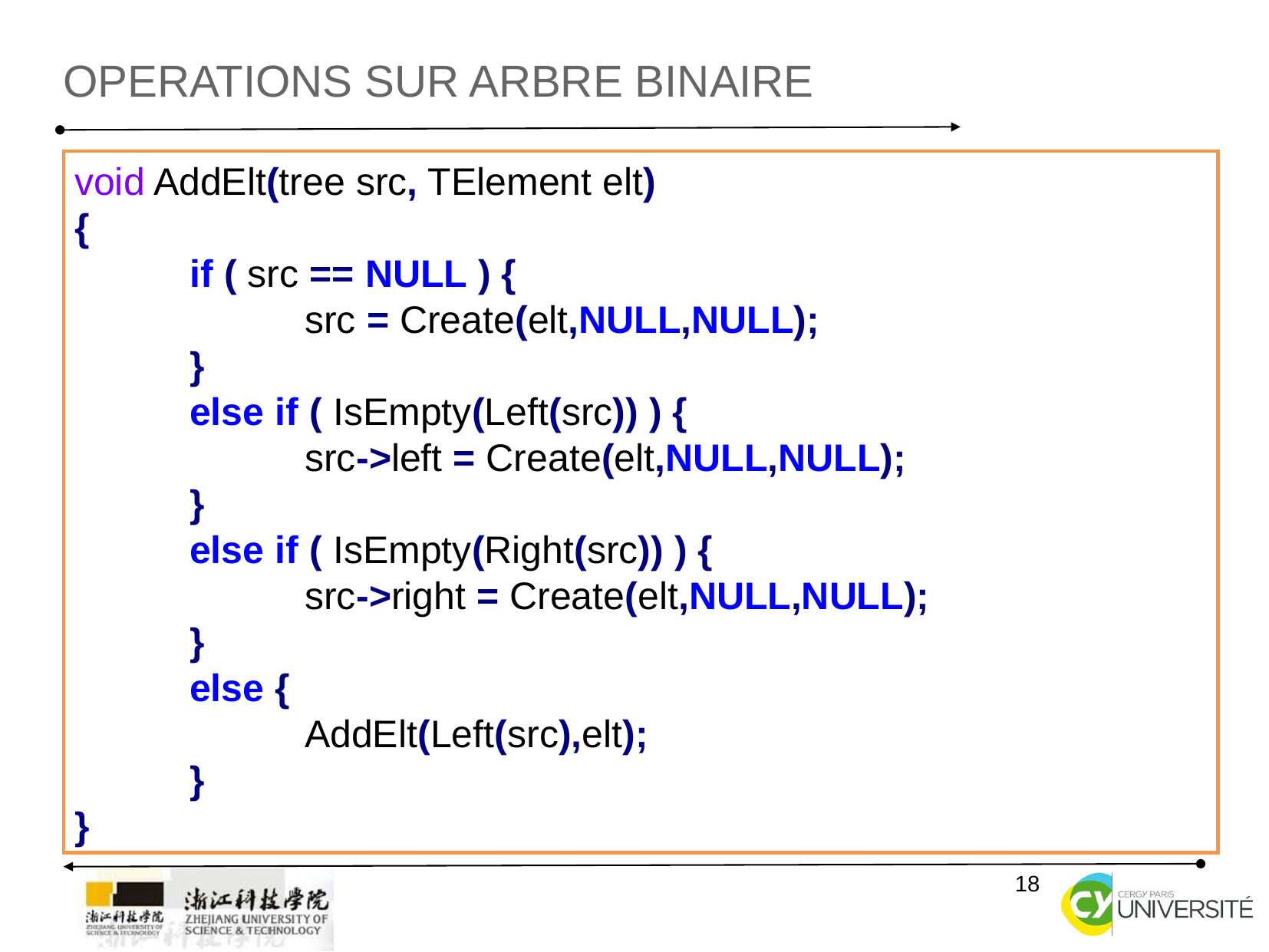

Operations sur arbre binaire
void AddElt(tree src, TElement elt)
{
	if ( src == NULL ) {
		src = Create(elt,NULL,NULL);
	}
	else if ( IsEmpty(Left(src)) ) {
		src->left = Create(elt,NULL,NULL);
	}
	else if ( IsEmpty(Right(src)) ) {
		src->right = Create(elt,NULL,NULL);
	}
	else {
		AddElt(Left(src),elt);
	}
}